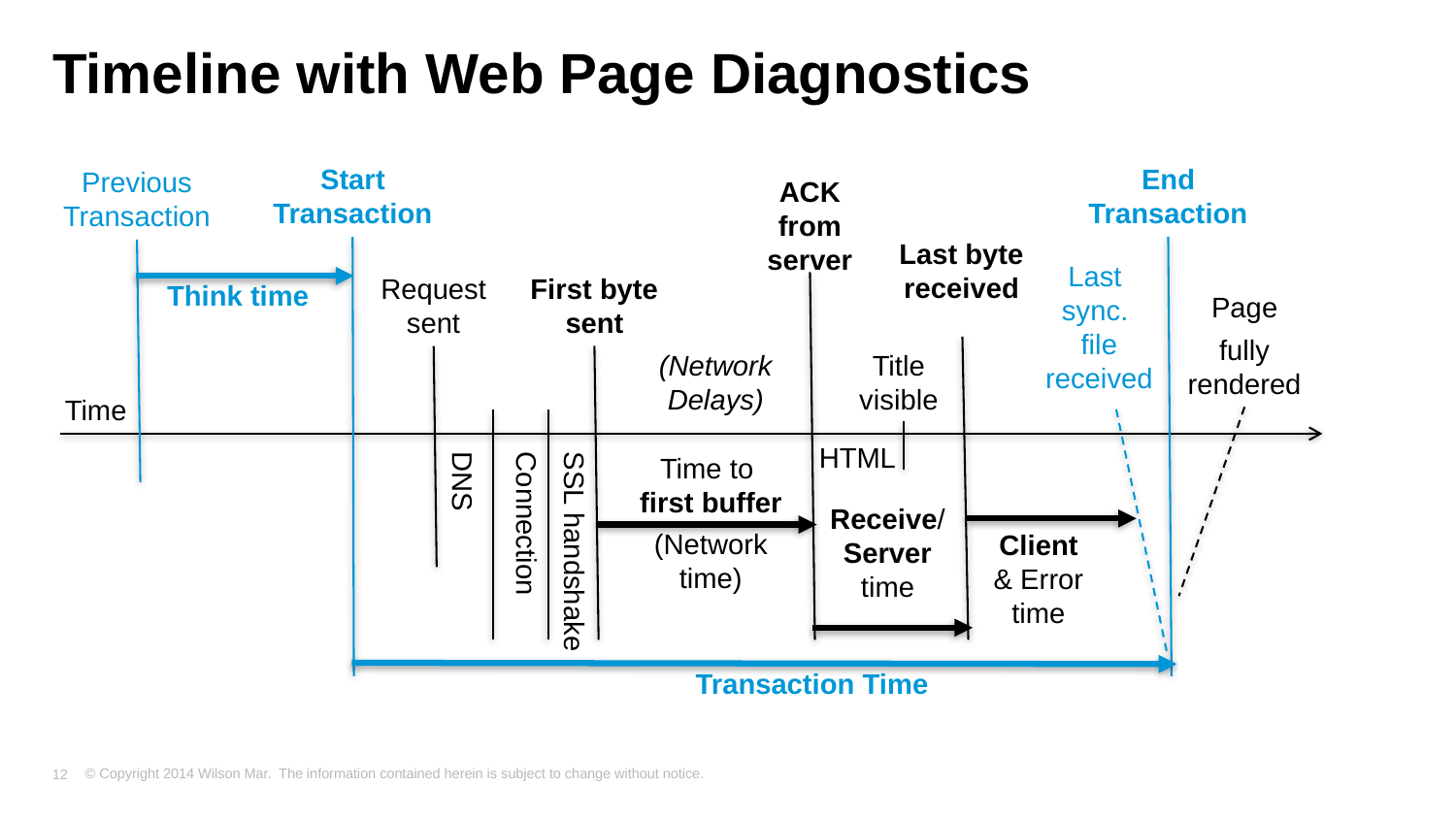

# Timeline with Web Page Diagnostics

End
Transaction
Start
Transaction
Previous
Transaction
ACK from server
Last byte received
Last
sync.
file received
First byte
sent
Request
sent
Think time
Page
fully
rendered
(Network Delays)
Title
visible
Time
HTML
Time to
first buffer
(Network time)
DNS
Receive/
Server
time
Connection
Client
& Error time
SSL handshake
Transaction Time